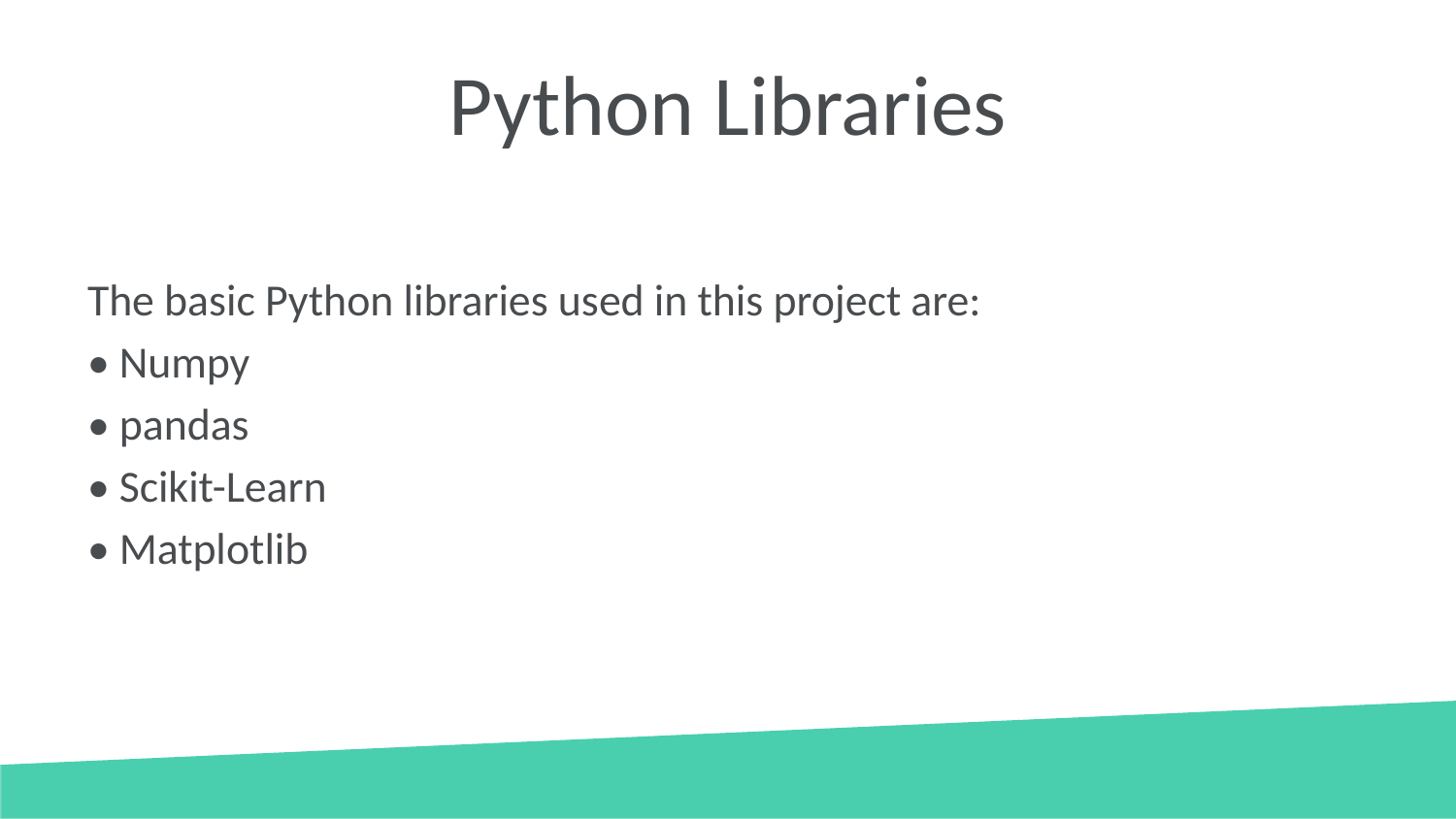

# Python Libraries
The basic Python libraries used in this project are:
• Numpy
• pandas
• Scikit-Learn
• Matplotlib